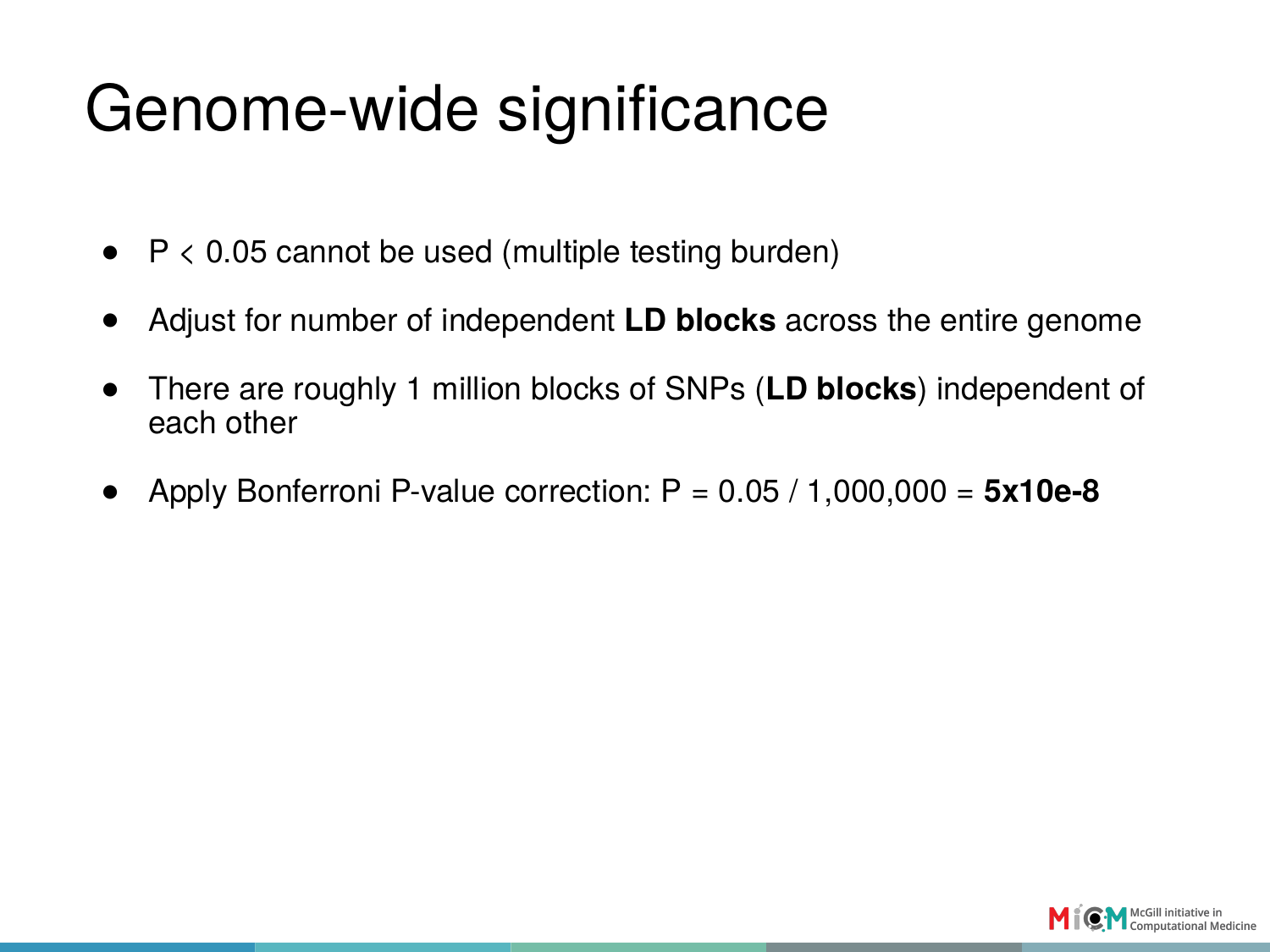

# Genome-wide significance
P < 0.05 cannot be used (multiple testing burden)

Adjust for number of independent LD blocks across the entire genome

There are roughly 1 million blocks of SNPs (LD blocks) independent of each other

Apply Bonferroni P-value correction: P = 0.05 / 1,000,000 = 5x10e-8